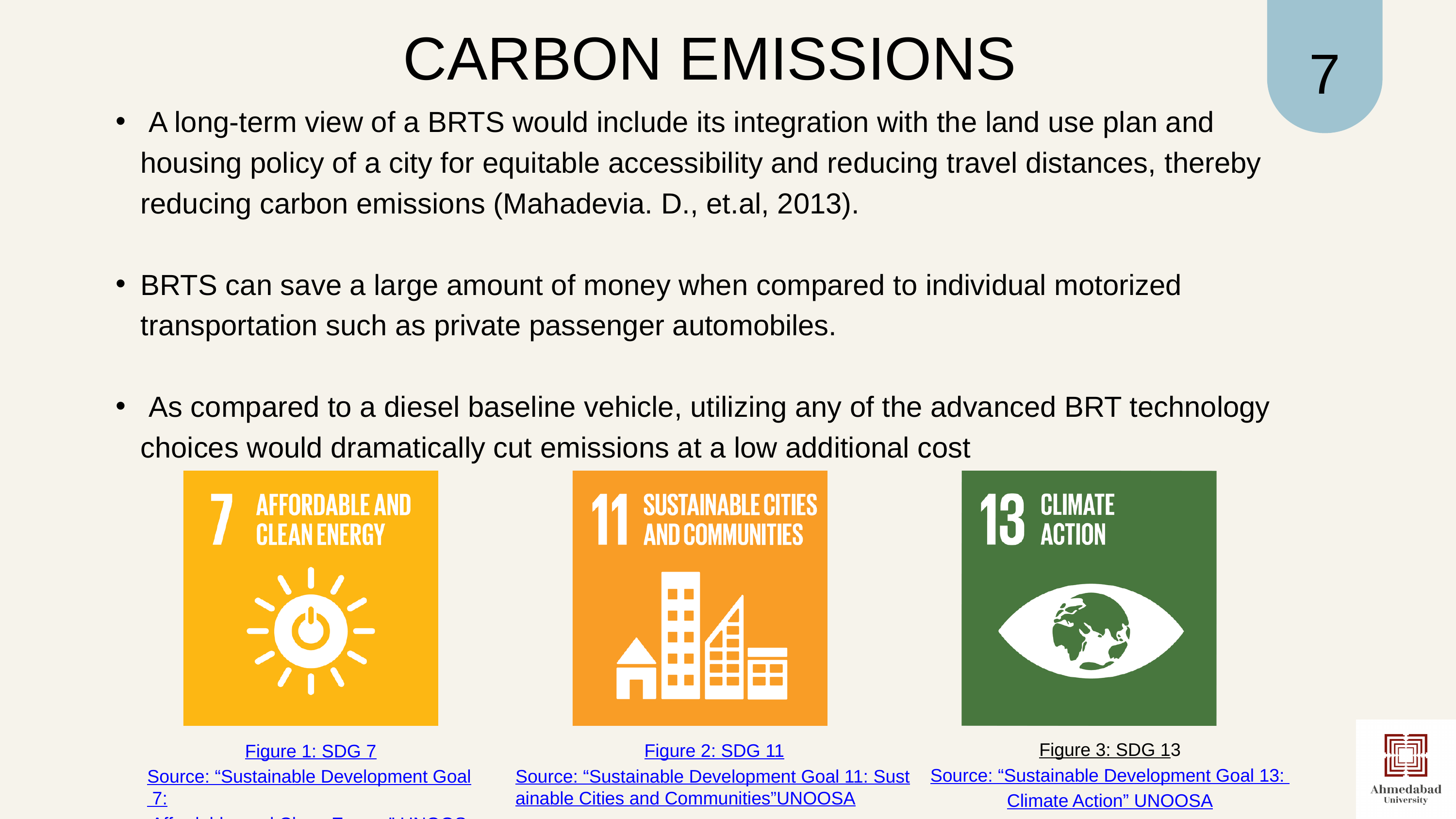

7
CARBON EMISSIONS
 A long-term view of a BRTS would include its integration with the land use plan and housing policy of a city for equitable accessibility and reducing travel distances, thereby reducing carbon emissions (Mahadevia. D., et.al, 2013).

BRTS can save a large amount of money when compared to individual motorized transportation such as private passenger automobiles.

 As compared to a diesel baseline vehicle, utilizing any of the advanced BRT technology choices would dramatically cut emissions at a low additional cost

Figure 3: SDG 13
Source: “Sustainable Development Goal 13:
Climate Action” UNOOSA
Figure 1: SDG 7
Source: “Sustainable Development Goal 7:
 Affordable  and Clean Energy” UNOOSA
Figure 2: SDG 11
Source: “Sustainable Development Goal 11: Sustainable Cities and Communities”UNOOSA